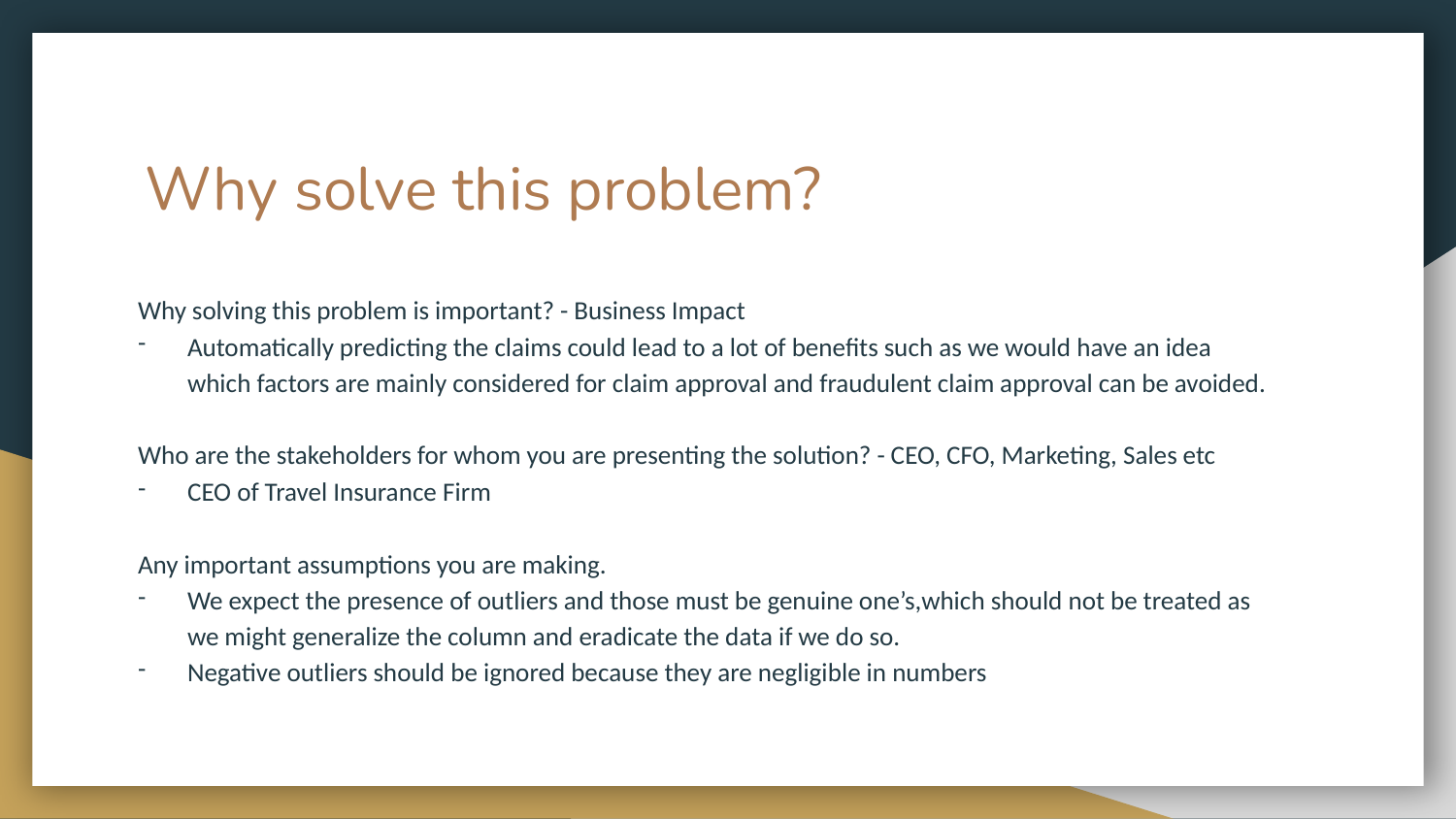

# Why solve this problem?
Why solving this problem is important? - Business Impact
Automatically predicting the claims could lead to a lot of benefits such as we would have an idea which factors are mainly considered for claim approval and fraudulent claim approval can be avoided.

Who are the stakeholders for whom you are presenting the solution? - CEO, CFO, Marketing, Sales etc
CEO of Travel Insurance Firm

Any important assumptions you are making.
We expect the presence of outliers and those must be genuine one’s,which should not be treated as we might generalize the column and eradicate the data if we do so.
Negative outliers should be ignored because they are negligible in numbers